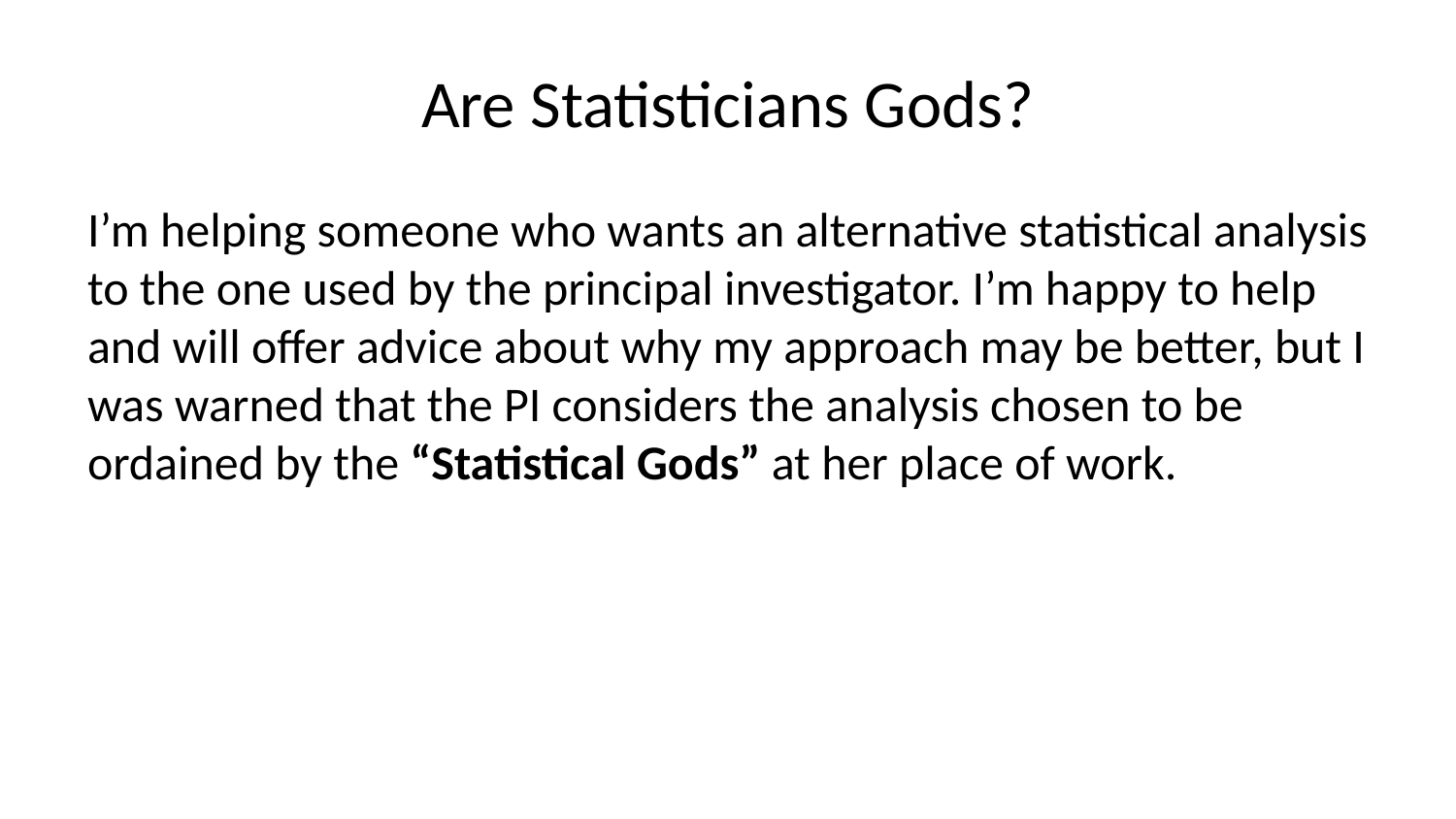

# Are Statisticians Gods?
I’m helping someone who wants an alternative statistical analysis to the one used by the principal investigator. I’m happy to help and will offer advice about why my approach may be better, but I was warned that the PI considers the analysis chosen to be ordained by the “Statistical Gods” at her place of work.